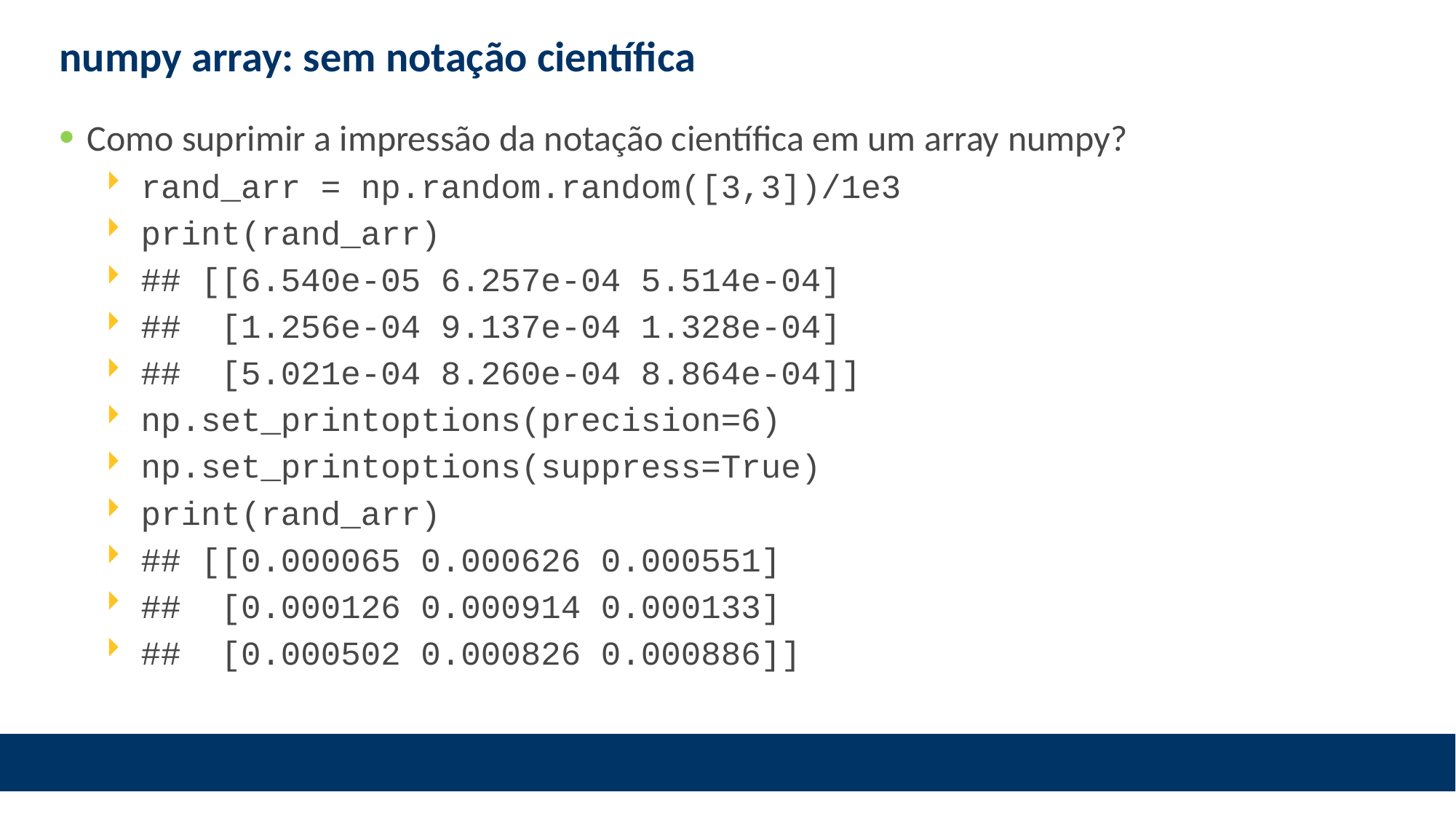

# numpy array: sem notação científica
Como suprimir a impressão da notação científica em um array numpy?
rand_arr = np.random.random([3,3])/1e3
print(rand_arr)
## [[6.540e-05 6.257e-04 5.514e-04]
##  [1.256e-04 9.137e-04 1.328e-04]
##  [5.021e-04 8.260e-04 8.864e-04]]
np.set_printoptions(precision=6)
np.set_printoptions(suppress=True)
print(rand_arr)
## [[0.000065 0.000626 0.000551]
##  [0.000126 0.000914 0.000133]
##  [0.000502 0.000826 0.000886]]